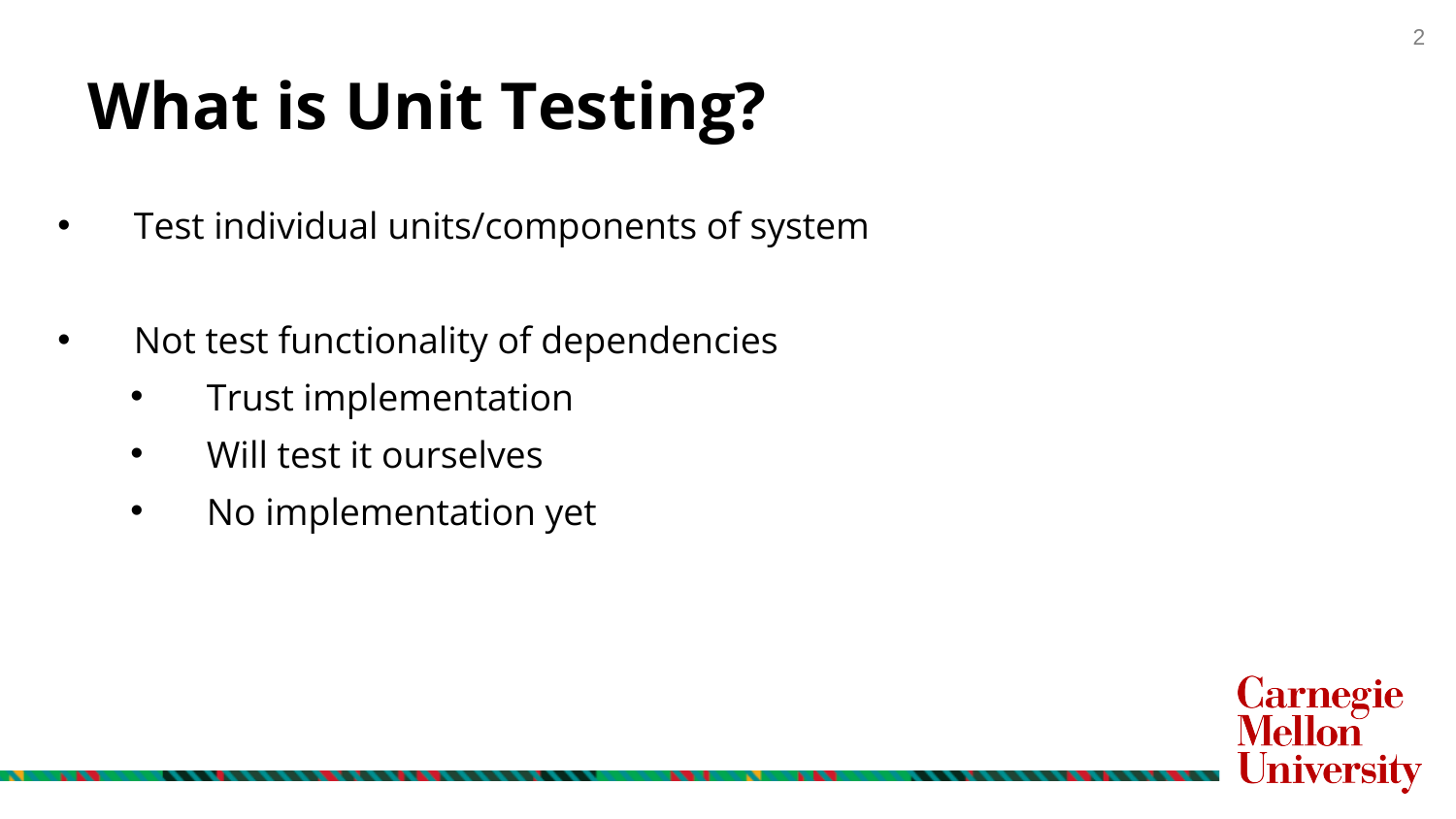

# What is Unit Testing?
Test individual units/components of system

Not test functionality of dependencies
Trust implementation
Will test it ourselves
No implementation yet